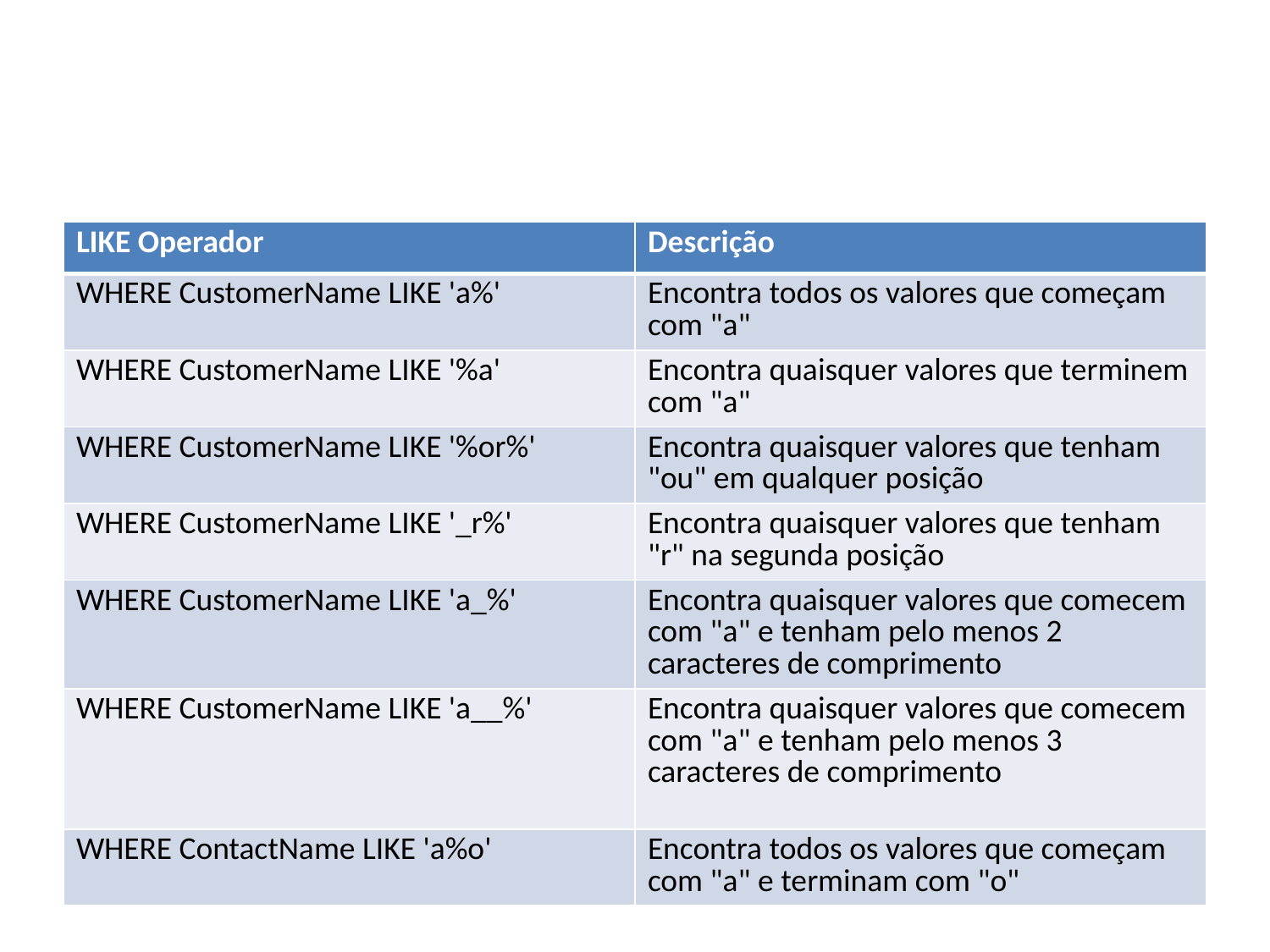

#
| LIKE Operador | Descrição |
| --- | --- |
| WHERE CustomerName LIKE 'a%' | Encontra todos os valores que começam com "a" |
| WHERE CustomerName LIKE '%a' | Encontra quaisquer valores que terminem com "a" |
| WHERE CustomerName LIKE '%or%' | Encontra quaisquer valores que tenham "ou" em qualquer posição |
| WHERE CustomerName LIKE '\_r%' | Encontra quaisquer valores que tenham "r" na segunda posição |
| WHERE CustomerName LIKE 'a\_%' | Encontra quaisquer valores que comecem com "a" e tenham pelo menos 2 caracteres de comprimento |
| WHERE CustomerName LIKE 'a\_\_%' | Encontra quaisquer valores que comecem com "a" e tenham pelo menos 3 caracteres de comprimento |
| WHERE ContactName LIKE 'a%o' | Encontra todos os valores que começam com "a" e terminam com "o" |